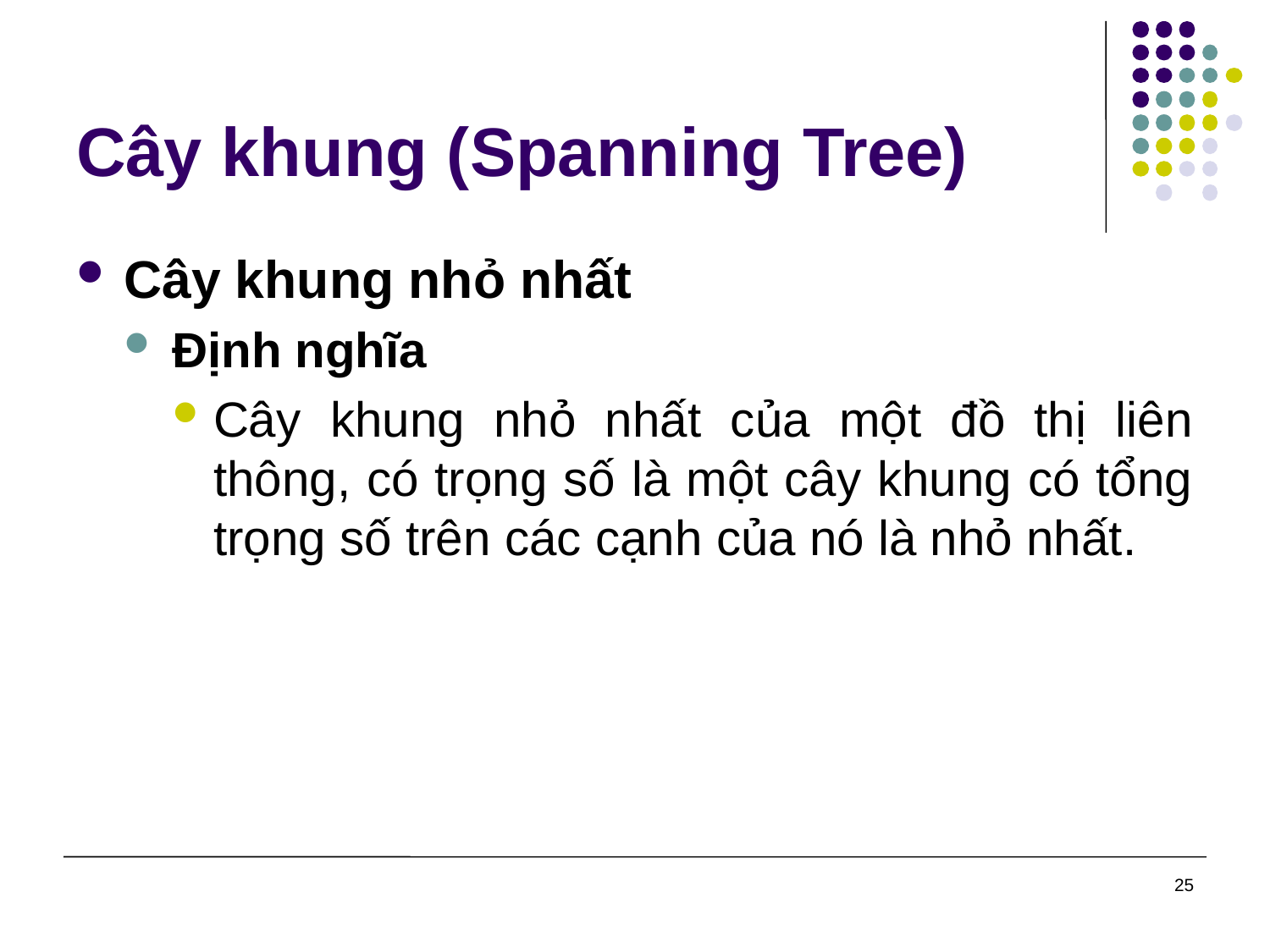

# Cây khung (Spanning Tree)
Cây khung nhỏ nhất
Định nghĩa
Cây khung nhỏ nhất của một đồ thị liên thông, có trọng số là một cây khung có tổng trọng số trên các cạnh của nó là nhỏ nhất.

25